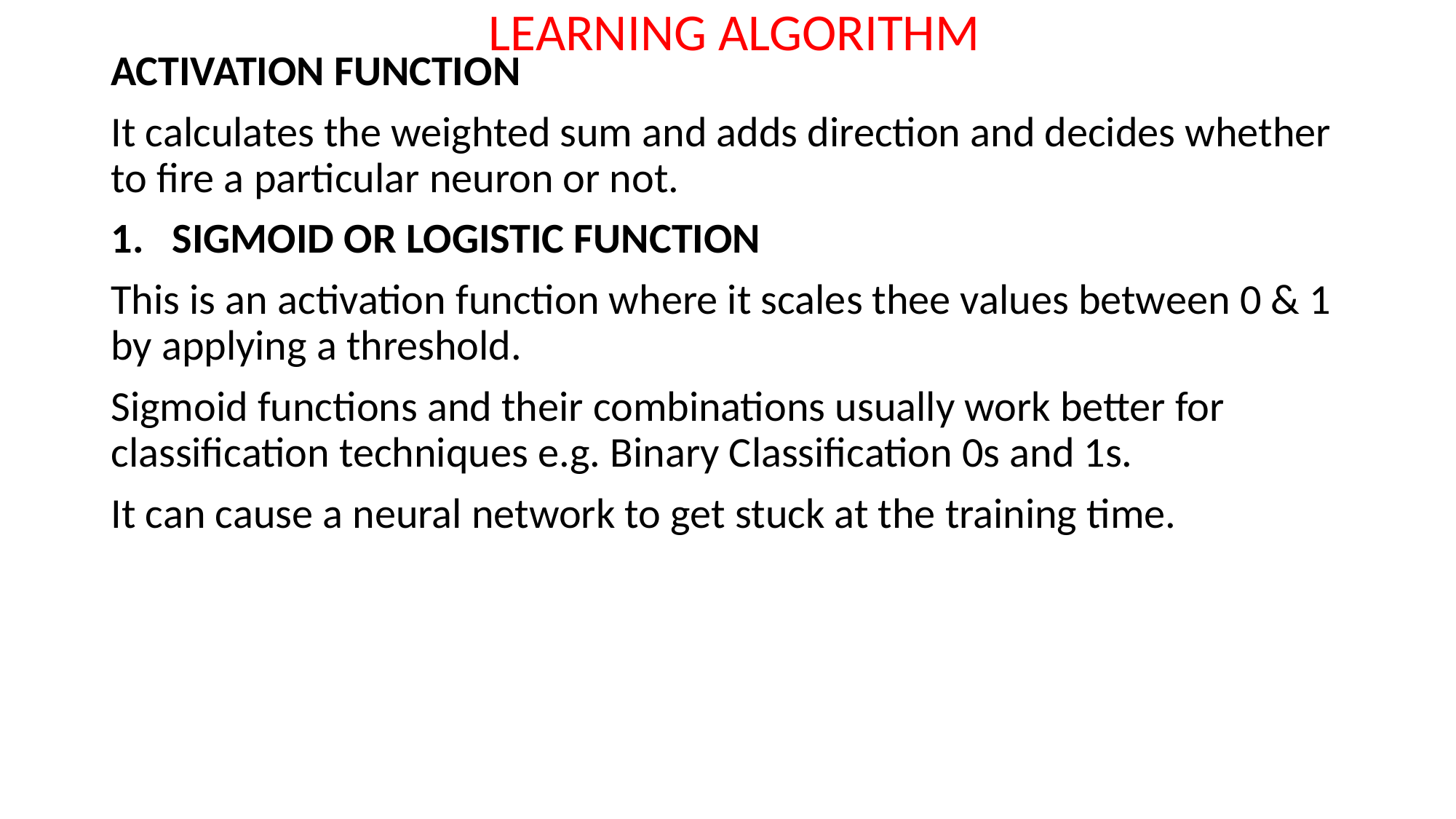

# LEARNING ALGORITHM
ACTIVATION FUNCTION
It calculates the weighted sum and adds direction and decides whether to fire a particular neuron or not.
SIGMOID OR LOGISTIC FUNCTION
This is an activation function where it scales thee values between 0 & 1 by applying a threshold.
Sigmoid functions and their combinations usually work better for classification techniques e.g. Binary Classification 0s and 1s.
It can cause a neural network to get stuck at the training time.